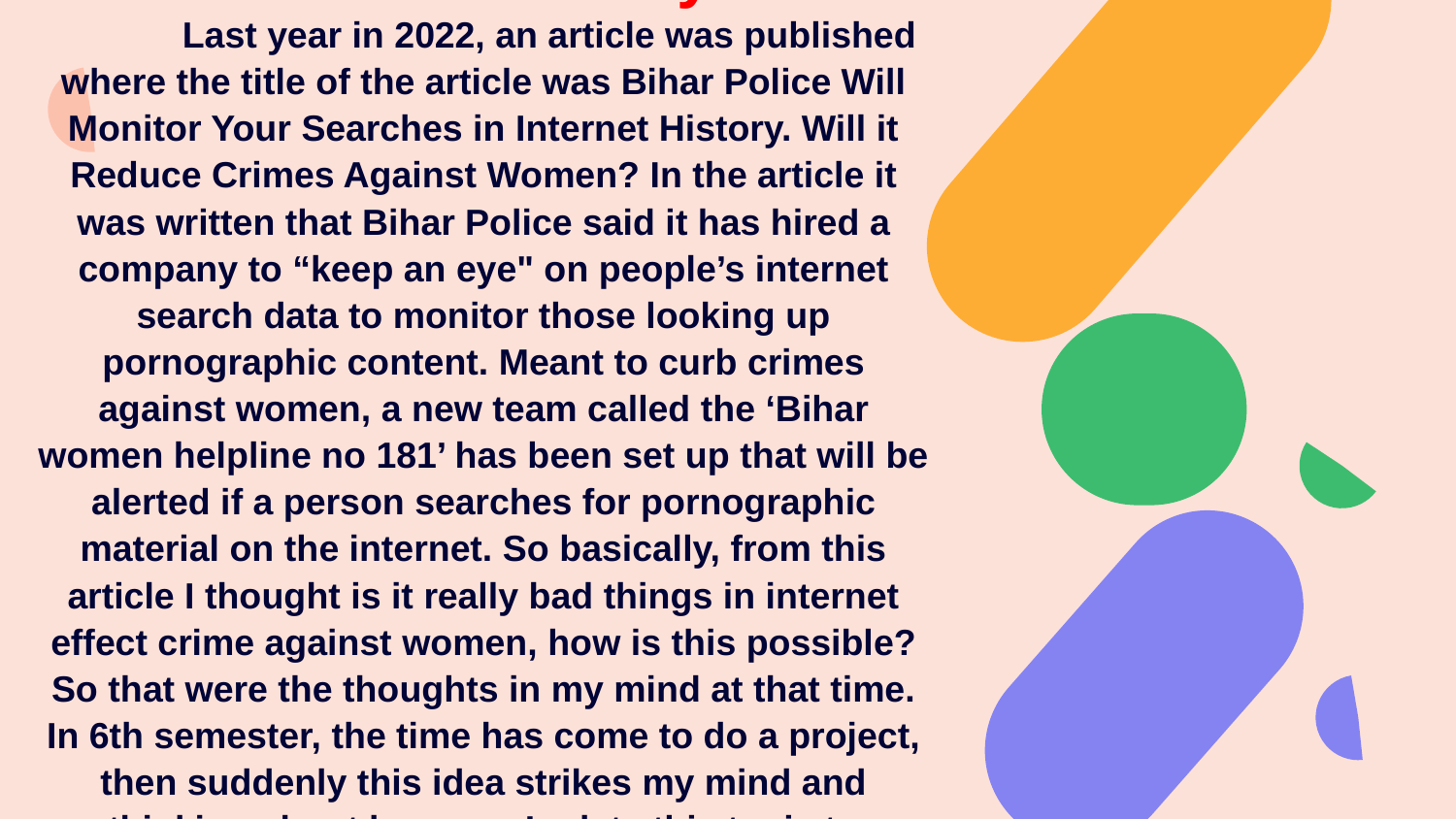

# Idea of the study Last year in 2022, an article was published where the title of the article was Bihar Police Will Monitor Your Searches in Internet History. Will it Reduce Crimes Against Women? In the article it was written that Bihar Police said it has hired a company to “keep an eye" on people’s internet search data to monitor those looking up pornographic content. Meant to curb crimes against women, a new team called the ‘Bihar women helpline no 181’ has been set up that will be alerted if a person searches for pornographic material on the internet. So basically, from this article I thought is it really bad things in internet effect crime against women, how is this possible? So that were the thoughts in my mind at that time. In 6th semester, the time has come to do a project, then suddenly this idea strikes my mind and thinking about how can I relate this topic to statistics and then after some research in internet, I go with this Project.